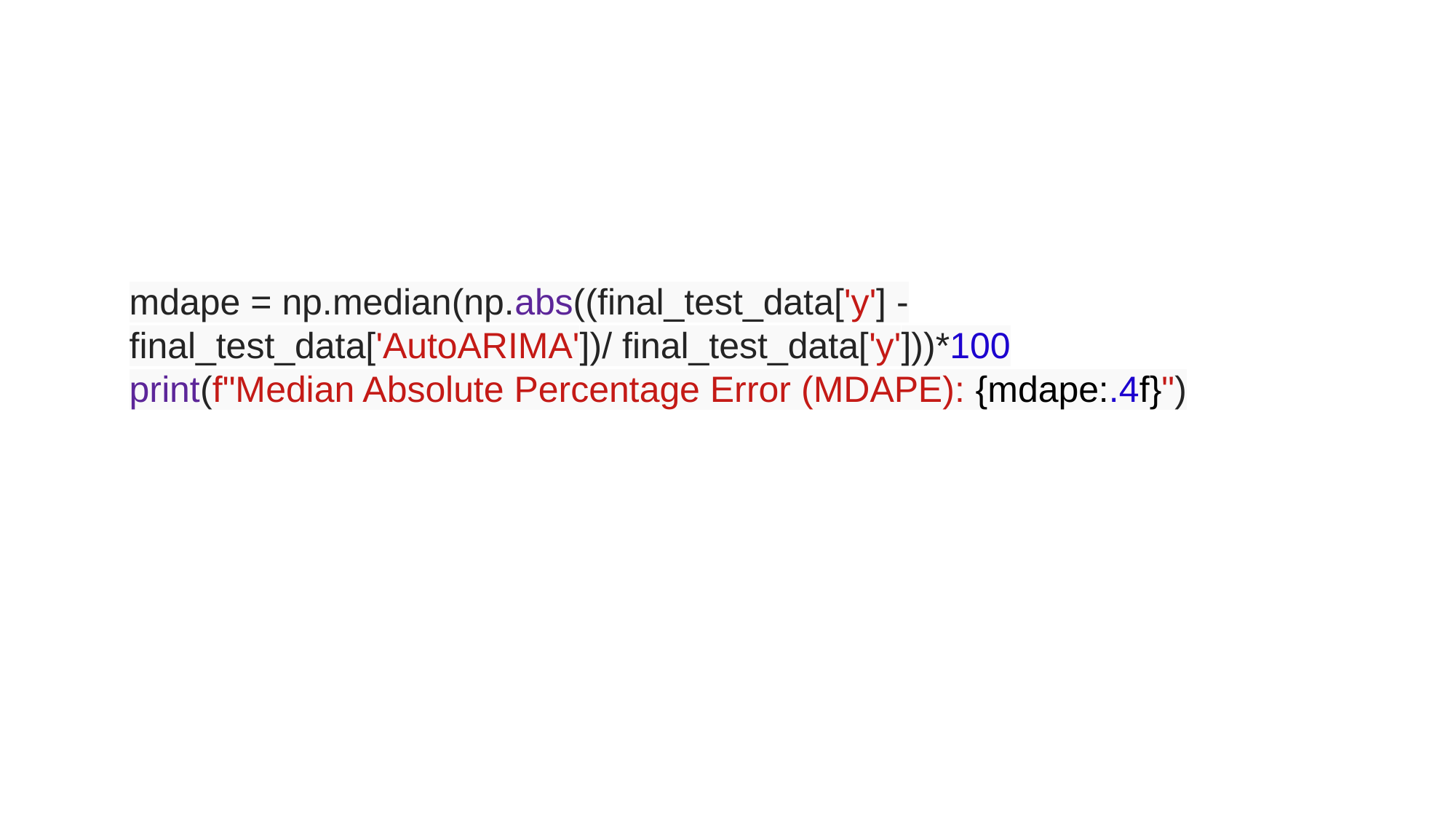

#

mdape = np.median(np.abs((final_test_data['y'] - final_test_data['AutoARIMA'])/ final_test_data['y']))*100
print(f"Median Absolute Percentage Error (MDAPE): {mdape:.4f}")